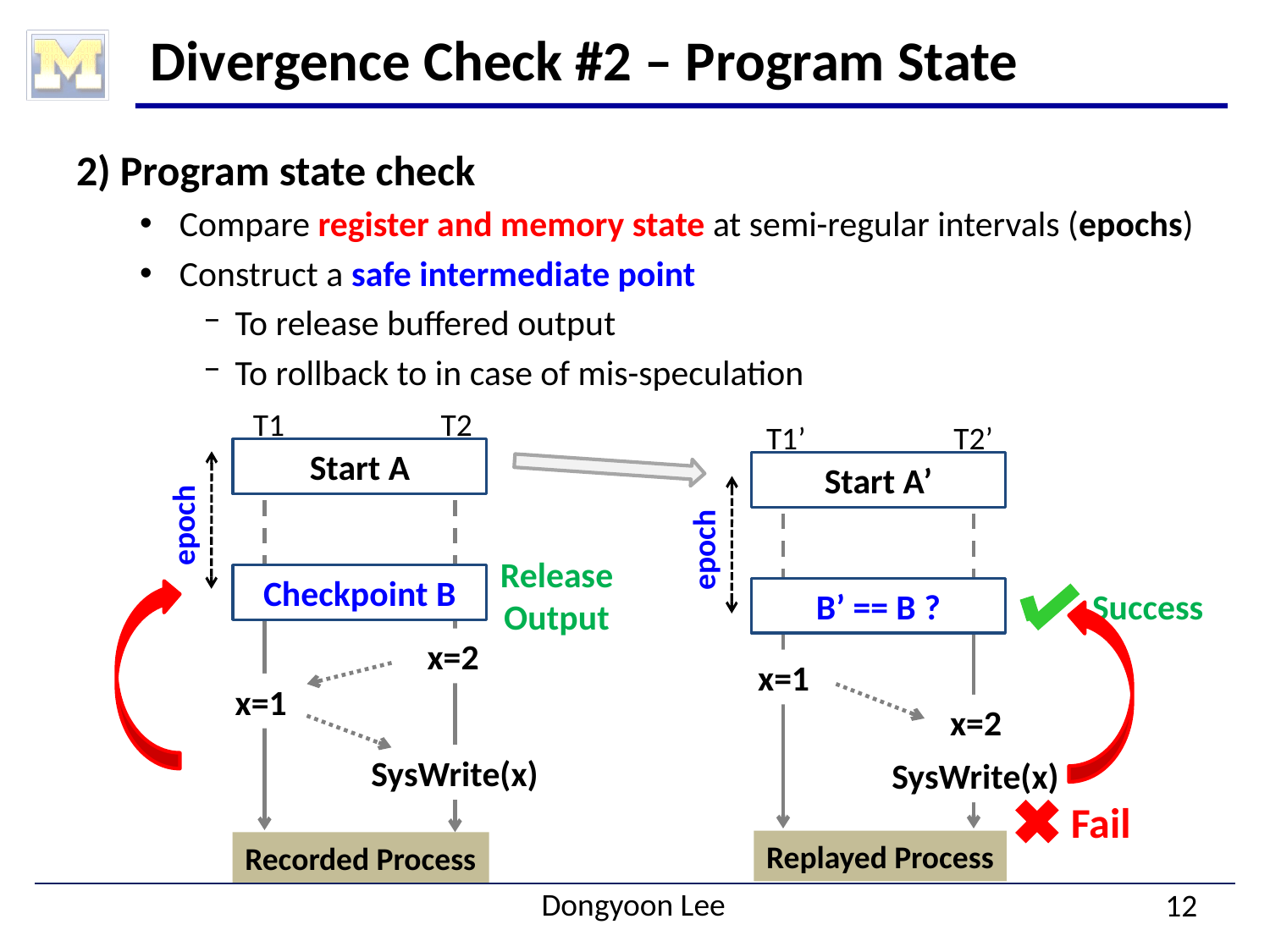

# Divergence Check #2 – Program State
2) Program state check
Compare register and memory state at semi-regular intervals (epochs)
Construct a safe intermediate point
To release buffered output
To rollback to in case of mis-speculation

T1
T2
Start A
Recorded Process
T1’
T2’
Start A’
Replayed Process
epoch

epoch
Release
Output
Checkpoint B

B’ == B ?
Success

x=1
x=2
SysWrite(x)

Fail
x=2
x=1
SysWrite(x)
12